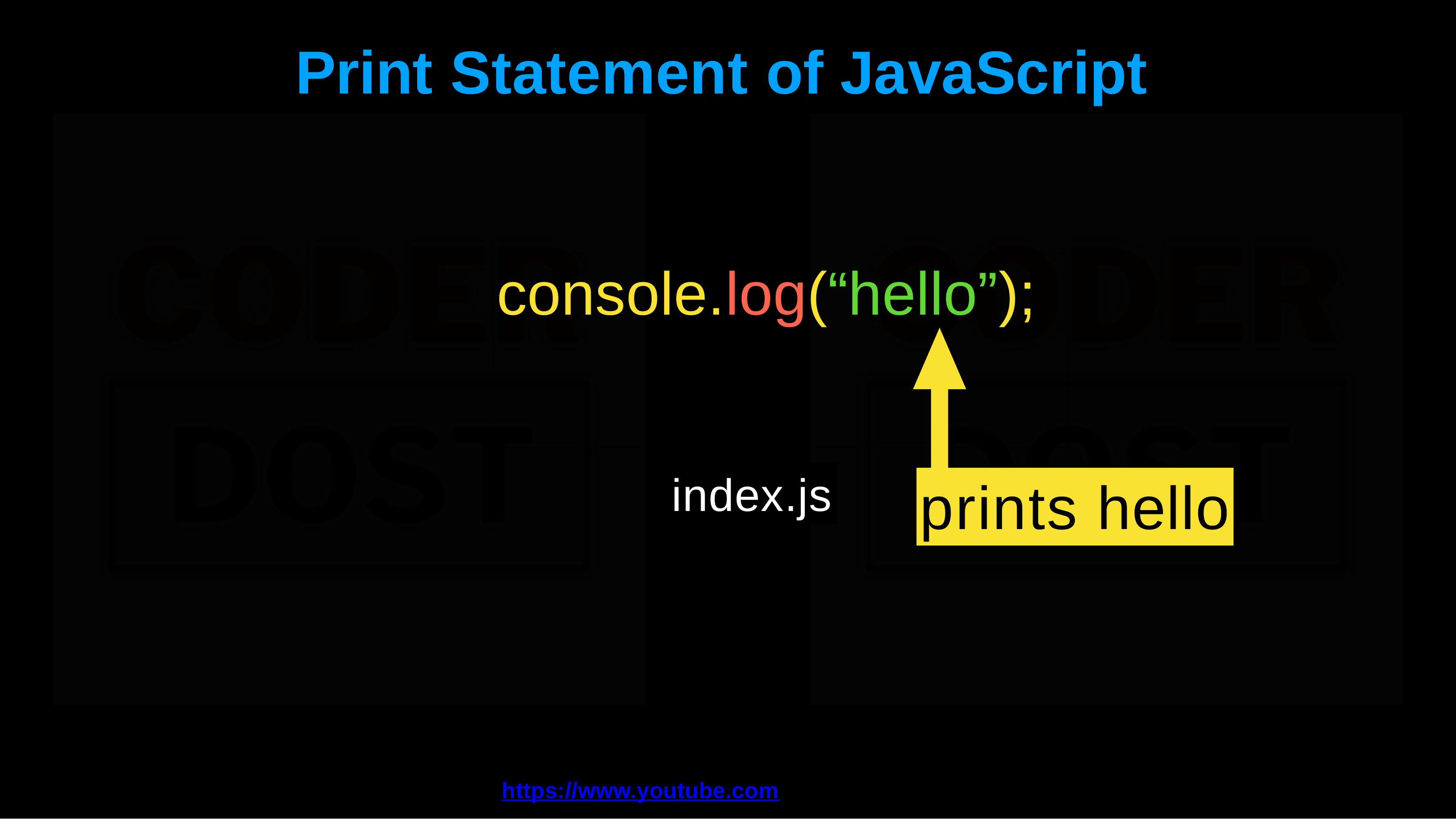

# Print	Statement	of	JavaScript
console.log(“hello”);

index.js

prints	hello
https://www.youtube.com